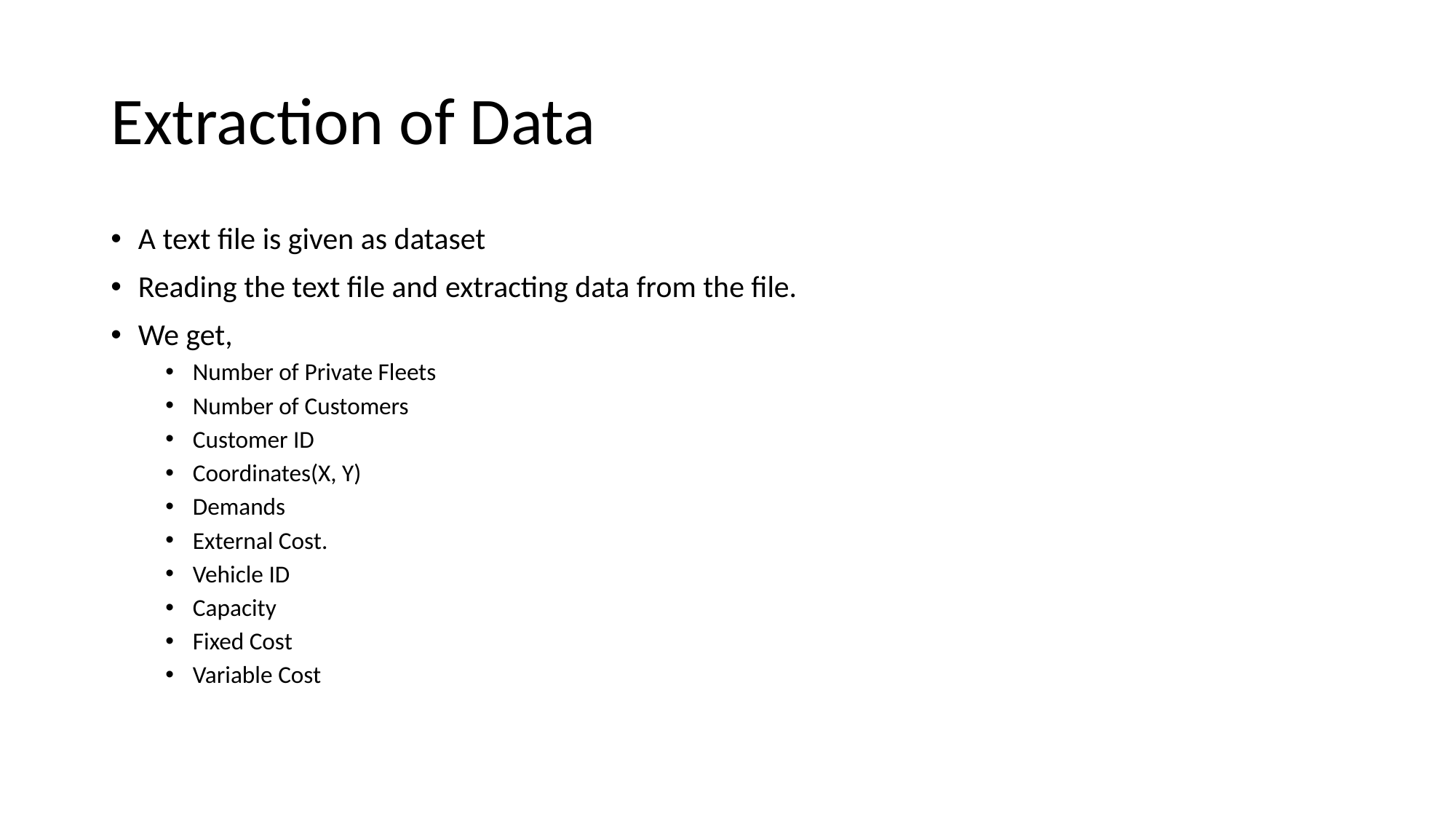

# Extraction of Data
A text file is given as dataset
Reading the text file and extracting data from the file.
We get,
Number of Private Fleets
Number of Customers
Customer ID
Coordinates(X, Y)
Demands
External Cost.
Vehicle ID
Capacity
Fixed Cost
Variable Cost